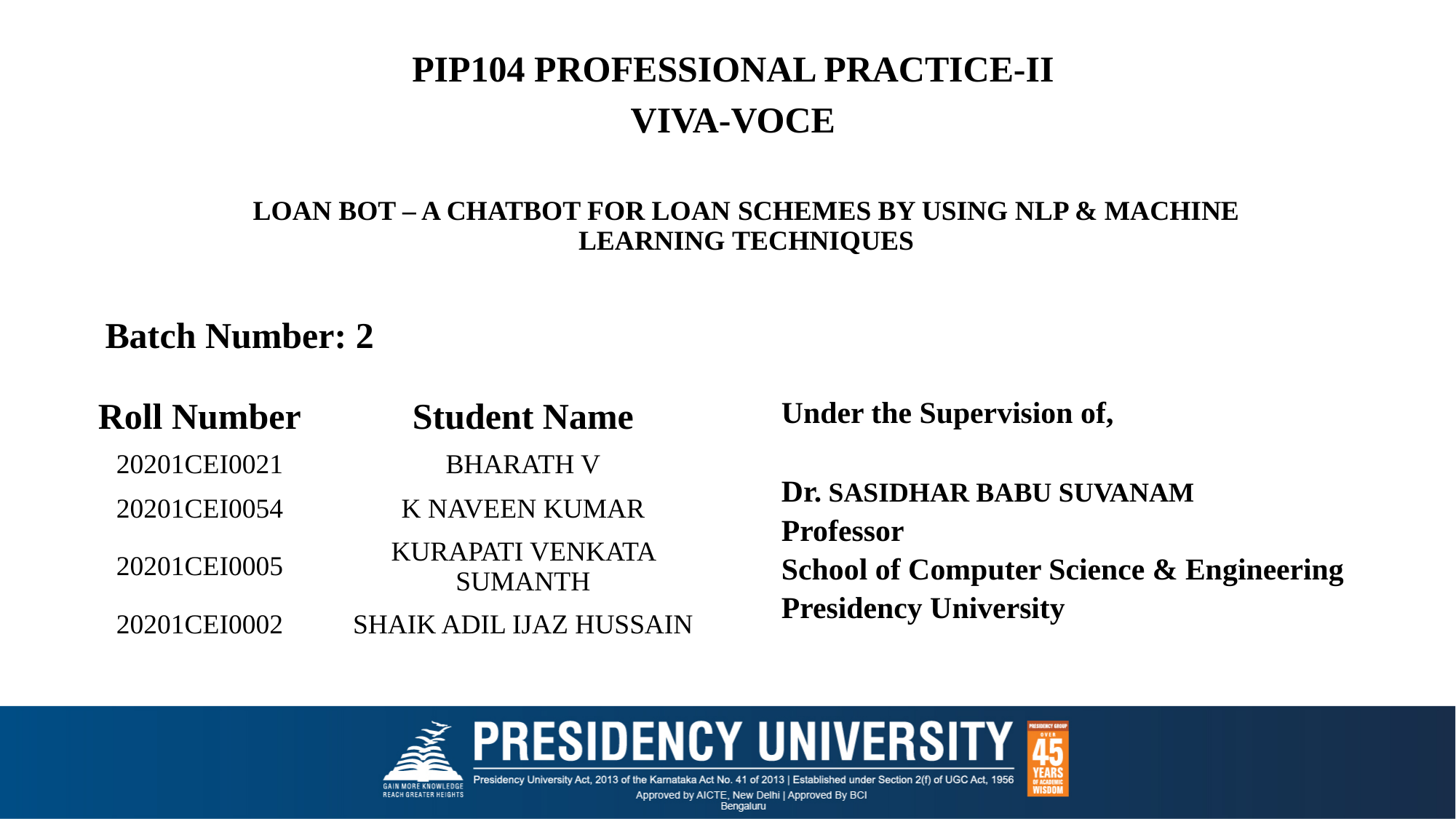

PIP104 PROFESSIONAL PRACTICE-II
VIVA-VOCE
# LOAN BOT – A CHATBOT FOR LOAN SCHEMES BY USING NLP & MACHINE LEARNING TECHNIQUES
Batch Number: 2

Under the Supervision of,

Dr. SASIDHAR BABU SUVANAM
Professor
School of Computer Science & Engineering
Presidency University

| Roll Number | Student Name |
| --- | --- |
| 20201CEI0021 | BHARATH V |
| 20201CEI0054 | K NAVEEN KUMAR |
| 20201CEI0005 | KURAPATI VENKATA SUMANTH |
| 20201CEI0002 | SHAIK ADIL IJAZ HUSSAIN |
|  |  |